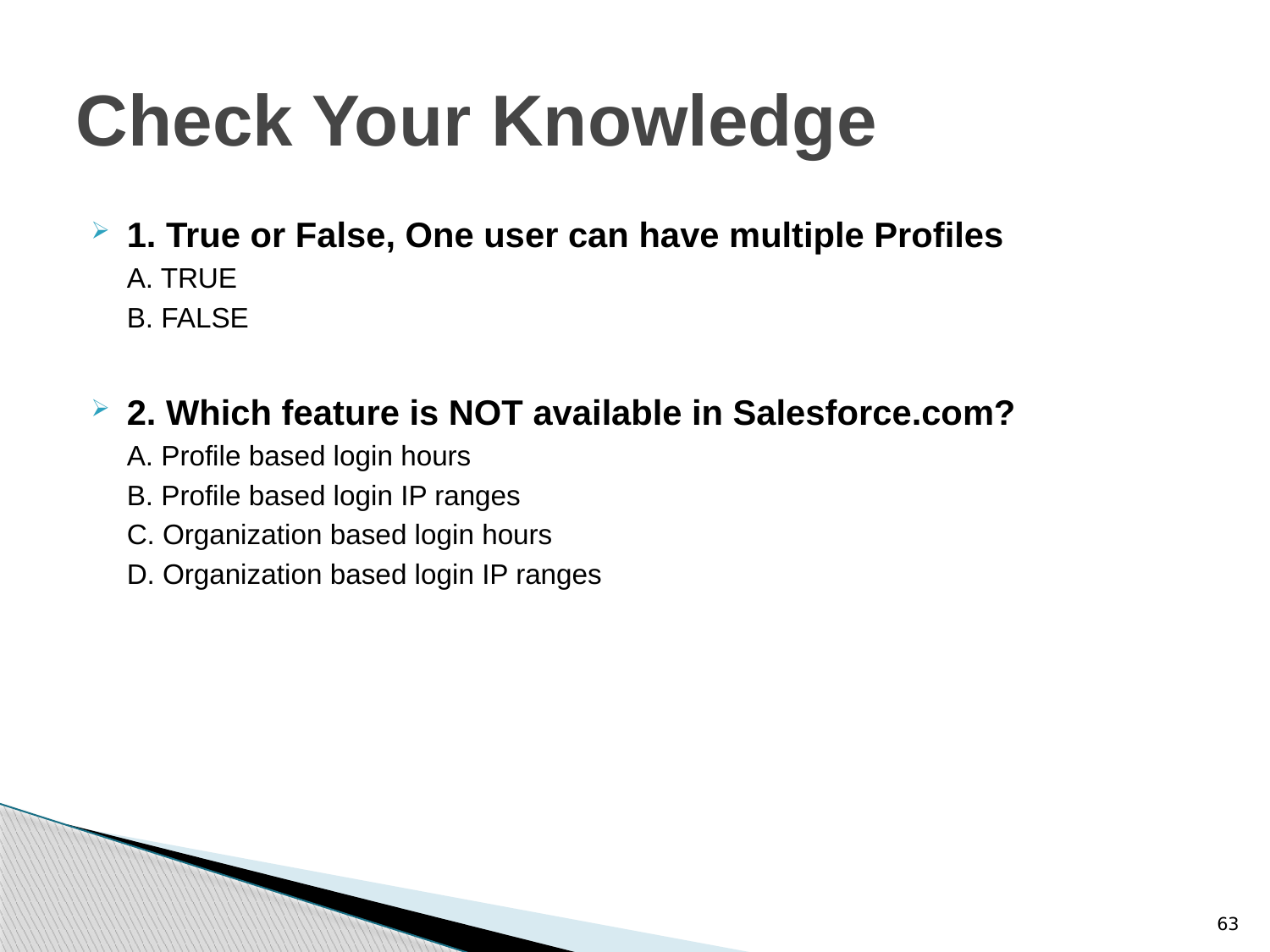

# Check Your Knowledge
1. True or False, One user can have multiple Profiles
A. TRUE
B. FALSE

2. Which feature is NOT available in Salesforce.com?
A. Profile based login hours
B. Profile based login IP ranges
C. Organization based login hours
D. Organization based login IP ranges
63